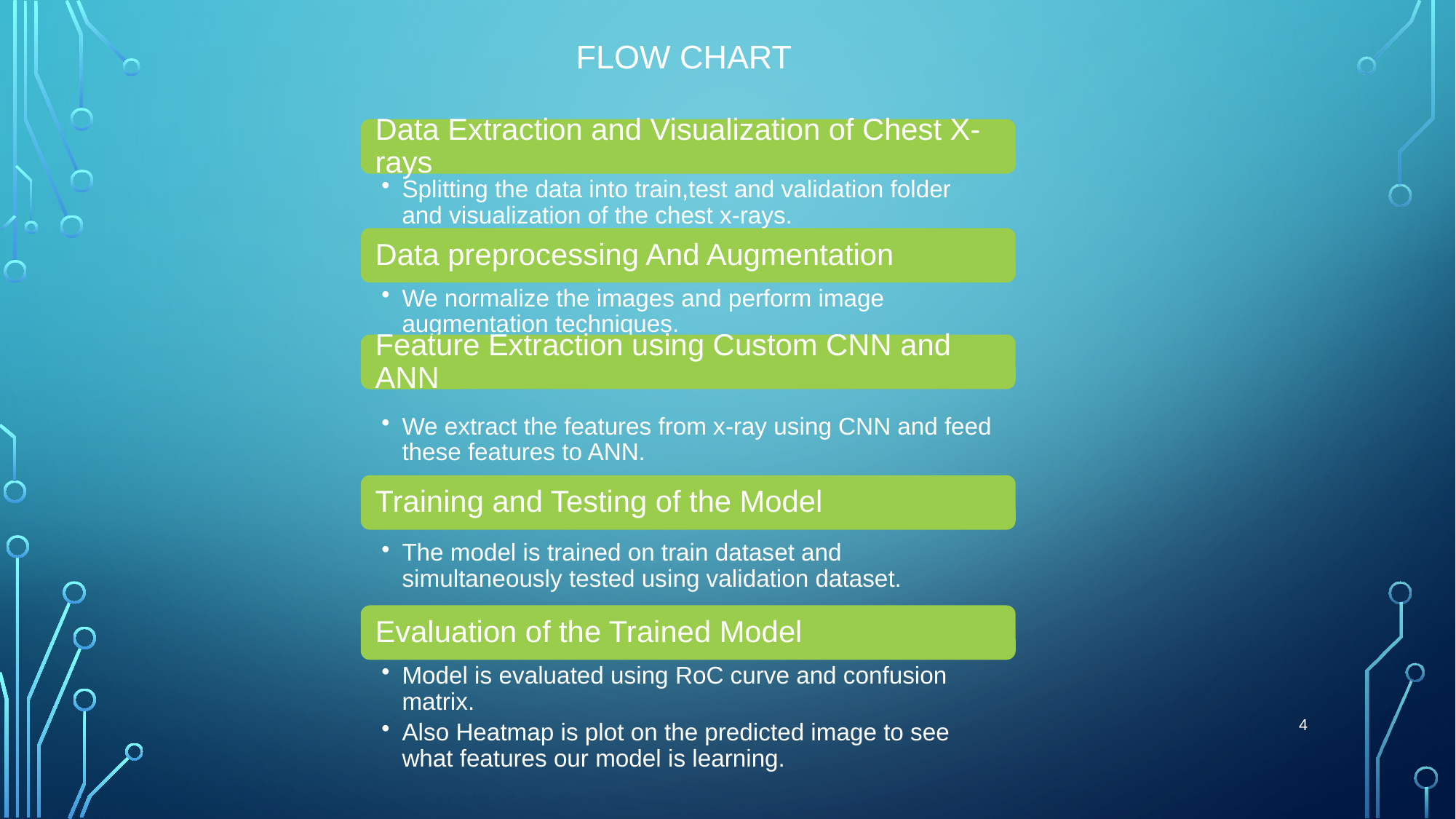

# Flow chart
Data Extraction and Visualization of Chest X-rays
Splitting the data into train,test and validation folder and visualization of the chest x-rays.
Data preprocessing And Augmentation
We normalize the images and perform image augmentation techniques.
Feature Extraction using Custom CNN and ANN
We extract the features from x-ray using CNN and feed these features to ANN.
Training and Testing of the Model
The model is trained on train dataset and simultaneously tested using validation dataset.
Evaluation of the Trained Model
Model is evaluated using RoC curve and confusion matrix.
Also Heatmap is plot on the predicted image to see what features our model is learning.

4